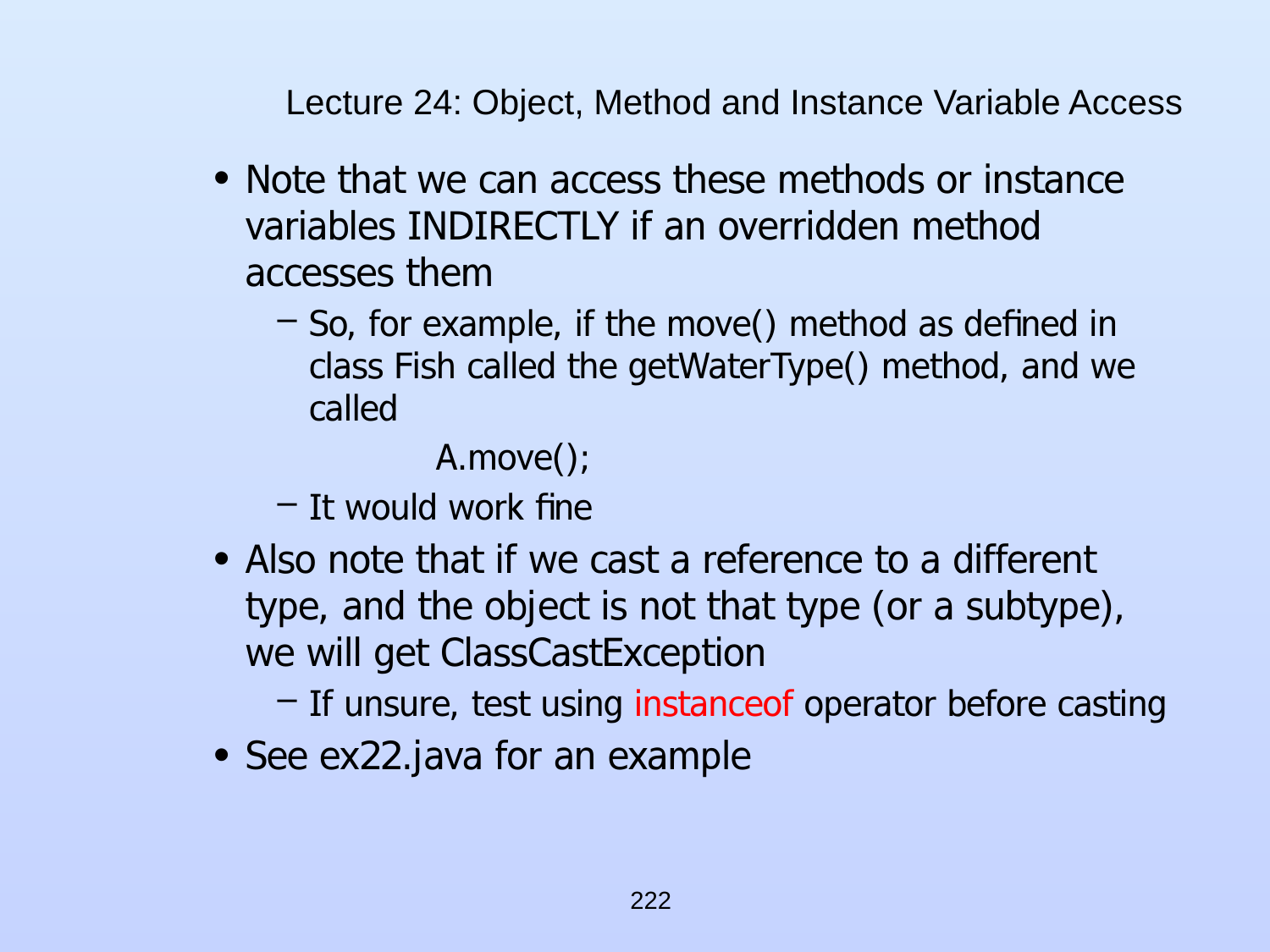

# Lecture 24: Object, Method and Instance Variable Access
Note that we can access these methods or instance variables INDIRECTLY if an overridden method accesses them
So, for example, if the move() method as defined in class Fish called the getWaterType() method, and we called
		A.move();
It would work fine
Also note that if we cast a reference to a different type, and the object is not that type (or a subtype), we will get ClassCastException
If unsure, test using instanceof operator before casting
See ex22.java for an example
222